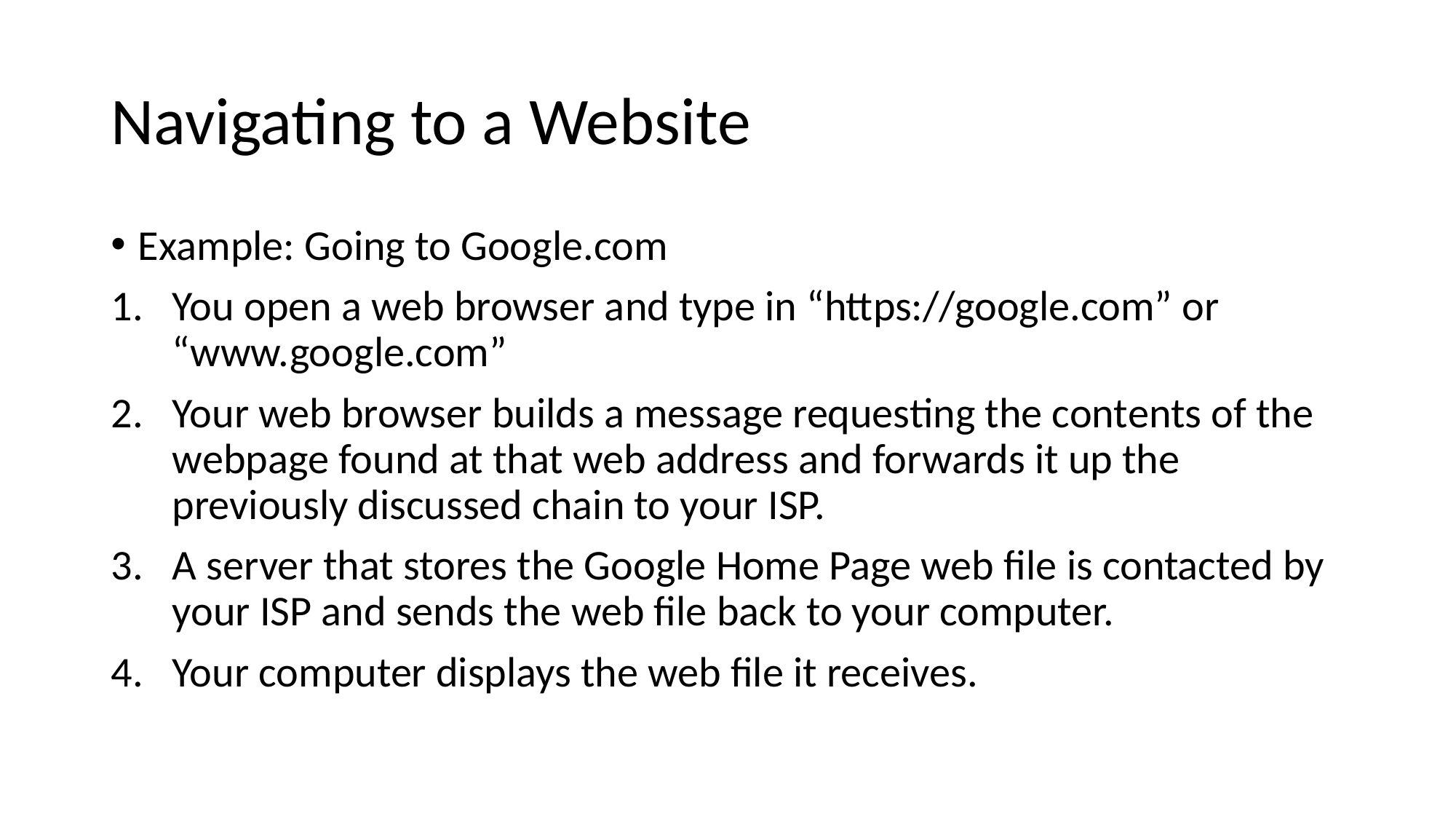

# Navigating to a Website
Example: Going to Google.com
You open a web browser and type in “https://google.com” or “www.google.com”
Your web browser builds a message requesting the contents of the webpage found at that web address and forwards it up the previously discussed chain to your ISP.
A server that stores the Google Home Page web file is contacted by your ISP and sends the web file back to your computer.
Your computer displays the web file it receives.